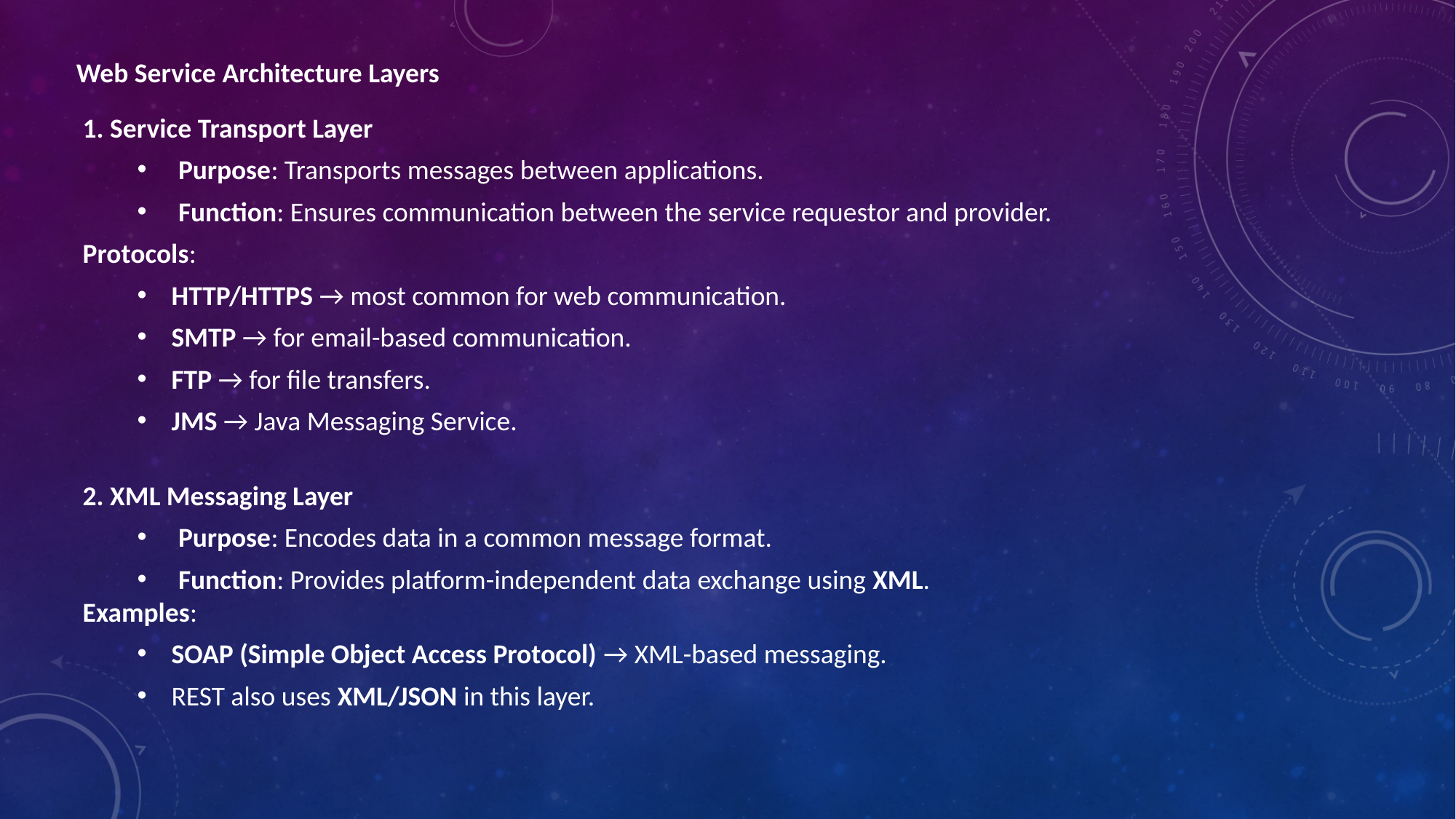

Web Service Architecture Layers

1. Service Transport Layer
Purpose: Transports messages between applications.
Function: Ensures communication between the service requestor and provider.
Protocols:
HTTP/HTTPS → most common for web communication.
SMTP → for email-based communication.
FTP → for file transfers.
JMS → Java Messaging Service.

2. XML Messaging Layer
Purpose: Encodes data in a common message format.
Function: Provides platform-independent data exchange using XML.
Examples:
SOAP (Simple Object Access Protocol) → XML-based messaging.
REST also uses XML/JSON in this layer.